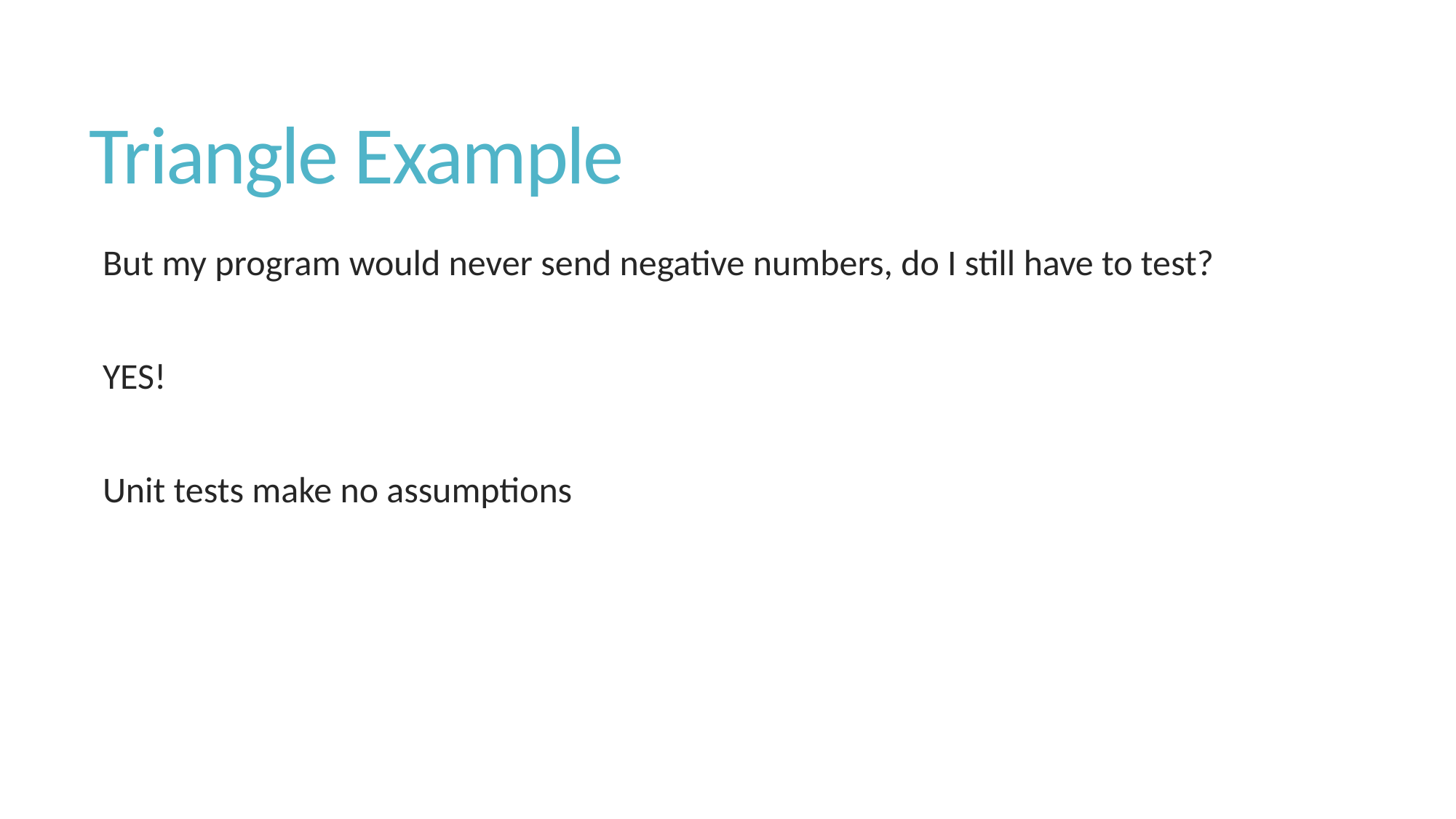

# Triangle Example
But my program would never send negative numbers, do I still have to test?

YES!

Unit tests make no assumptions